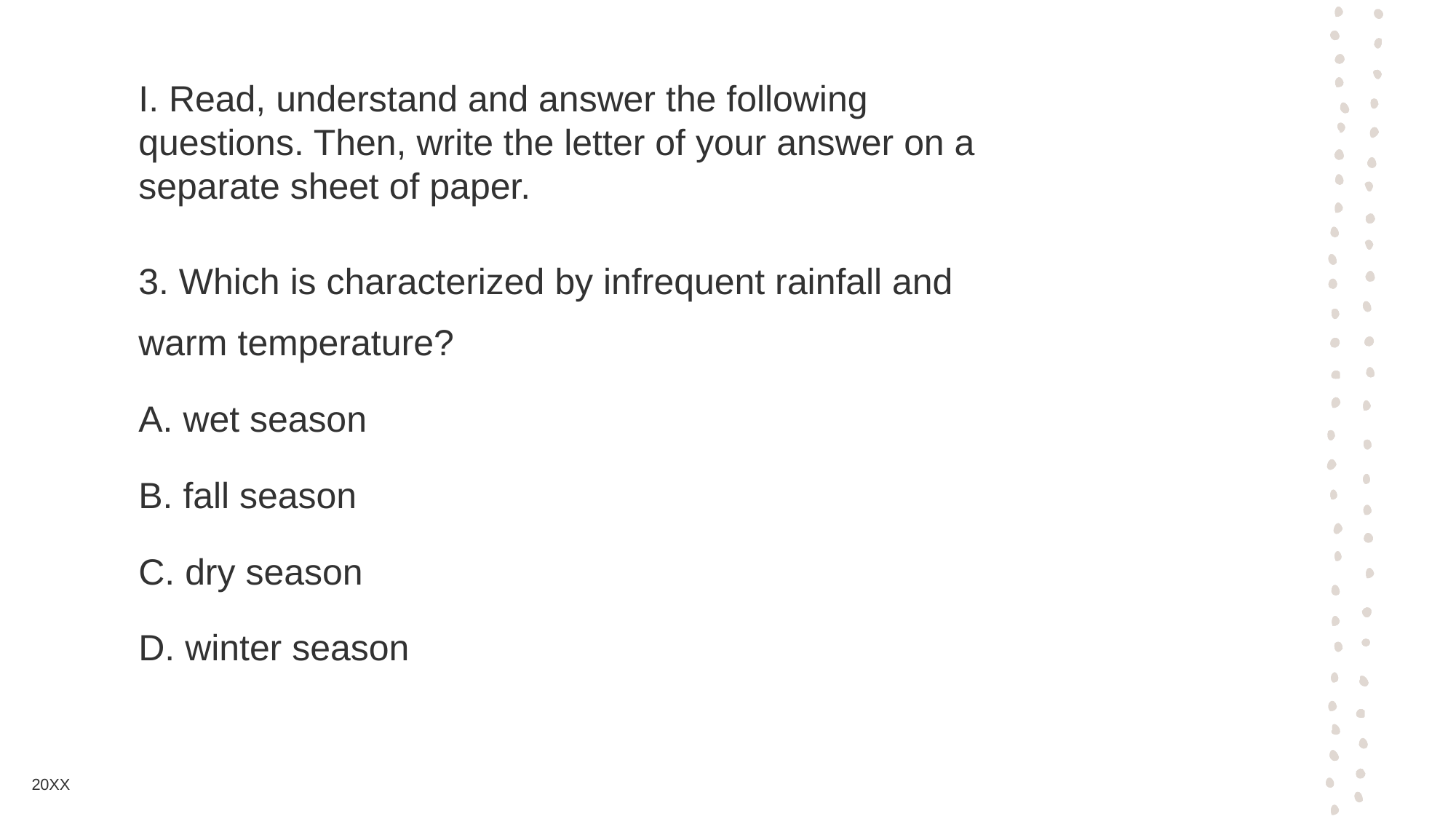

# I. Read, understand and answer the following questions. Then, write the letter of your answer on a separate sheet of paper.
3. Which is characterized by infrequent rainfall and warm temperature?
A. wet season
B. fall season
C. dry season
D. winter season
20XX